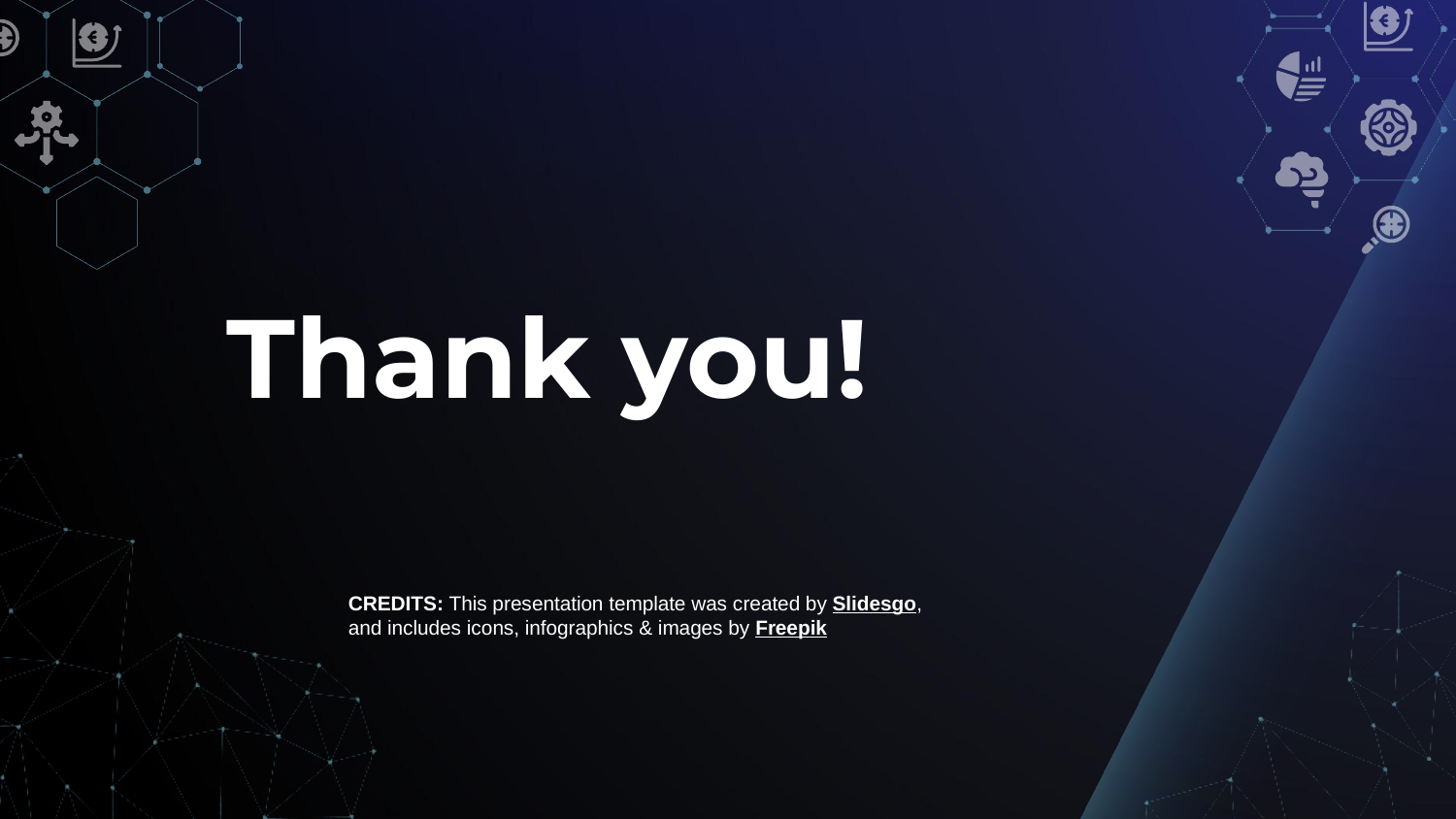

# Thank you!
+00 000 000 000